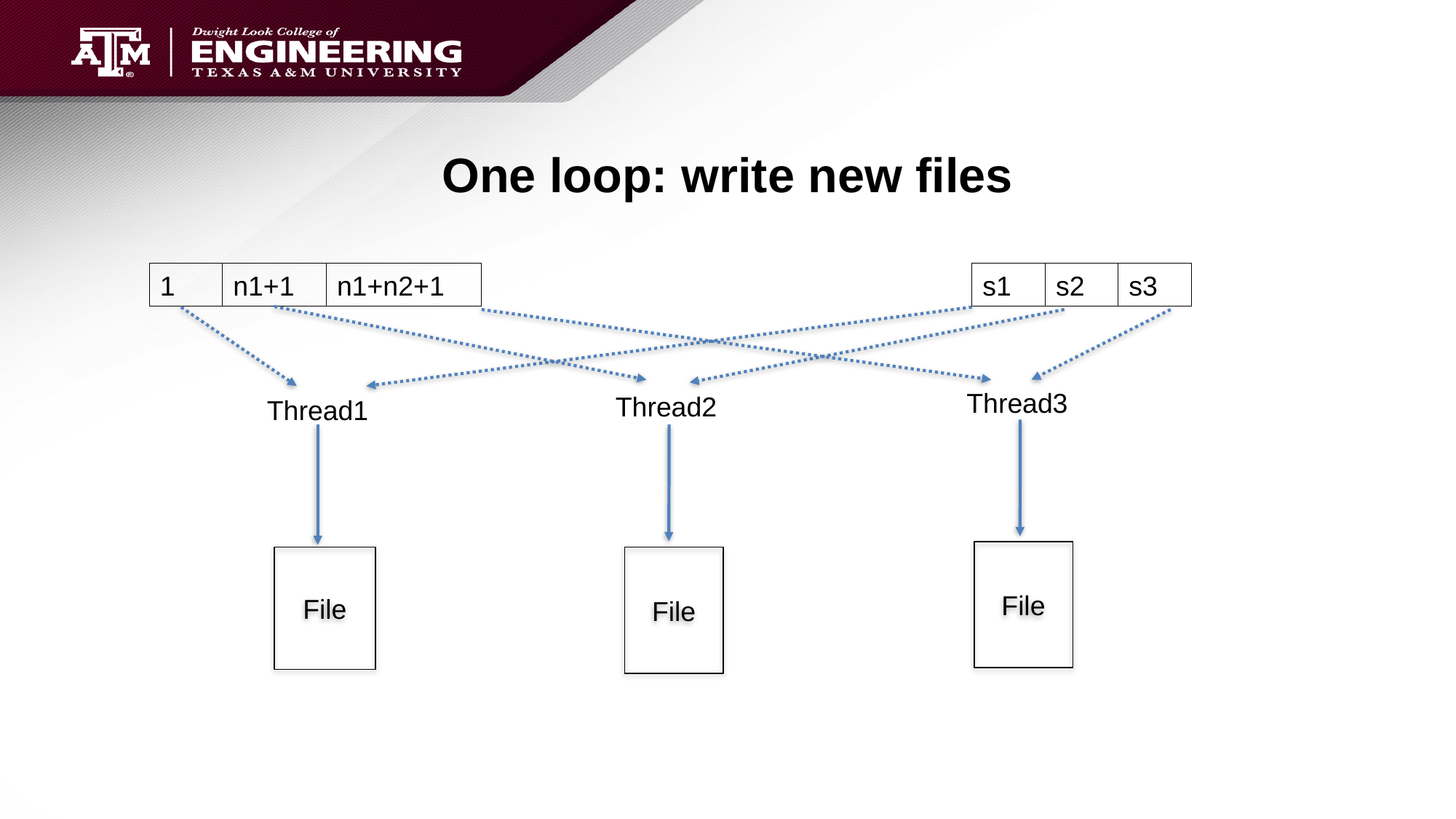

# One loop: write new files

1
n1+n2+1
s1
s2
s3
n1+1
Thread3
Thread2
Thread1
File
File
File